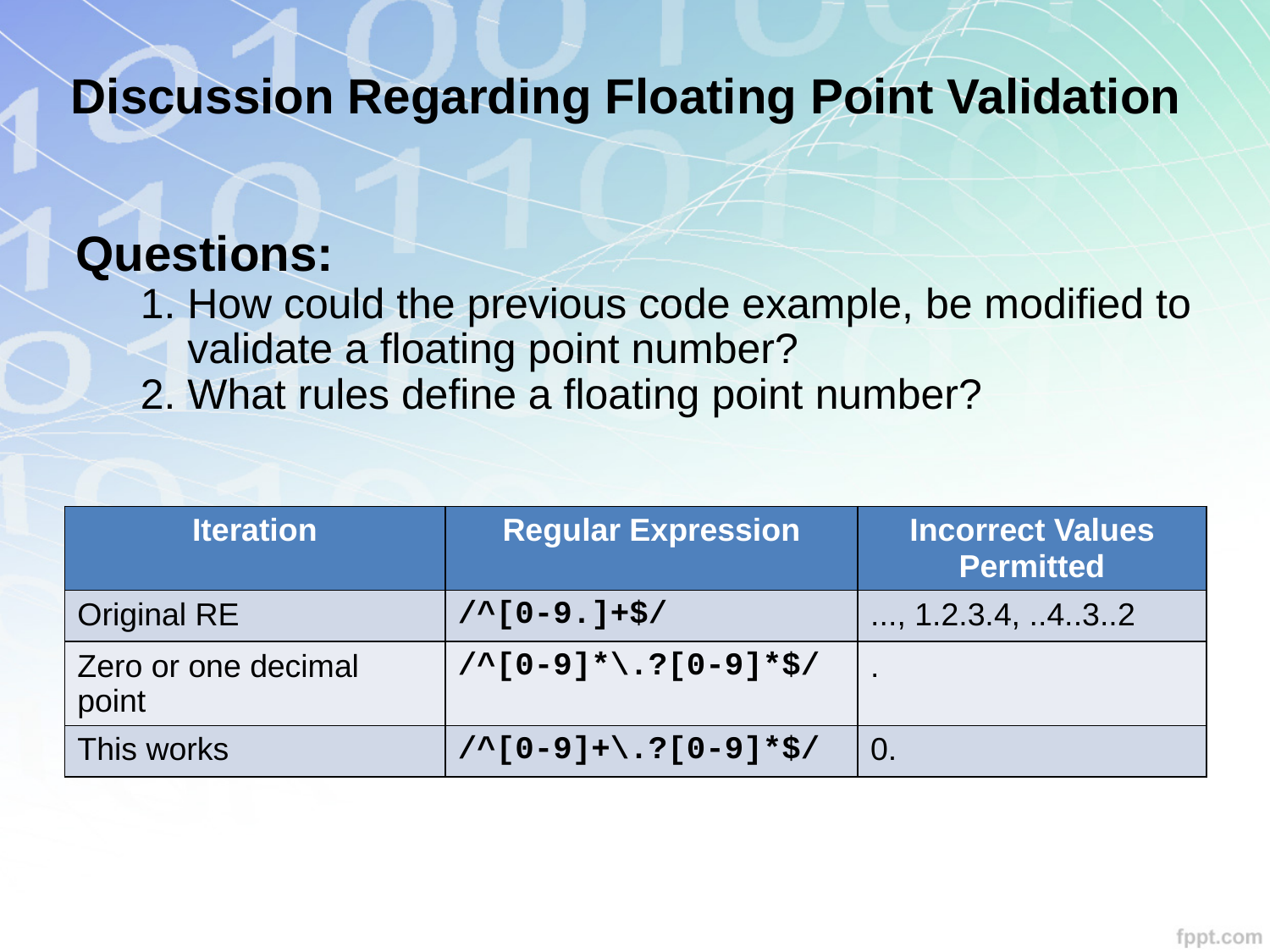

Discussion Regarding Floating Point Validation
Questions:
How could the previous code example, be modified to validate a floating point number?
What rules define a floating point number?
| Iteration | Regular Expression | Incorrect Values Permitted |
| --- | --- | --- |
| Original RE | /^[0-9.]+$/ | ..., 1.2.3.4, ..4..3..2 |
| Zero or one decimal point | /^[0-9]\*\.?[0-9]\*$/ | . |
| This works | /^[0-9]+\.?[0-9]\*$/ | 0. |